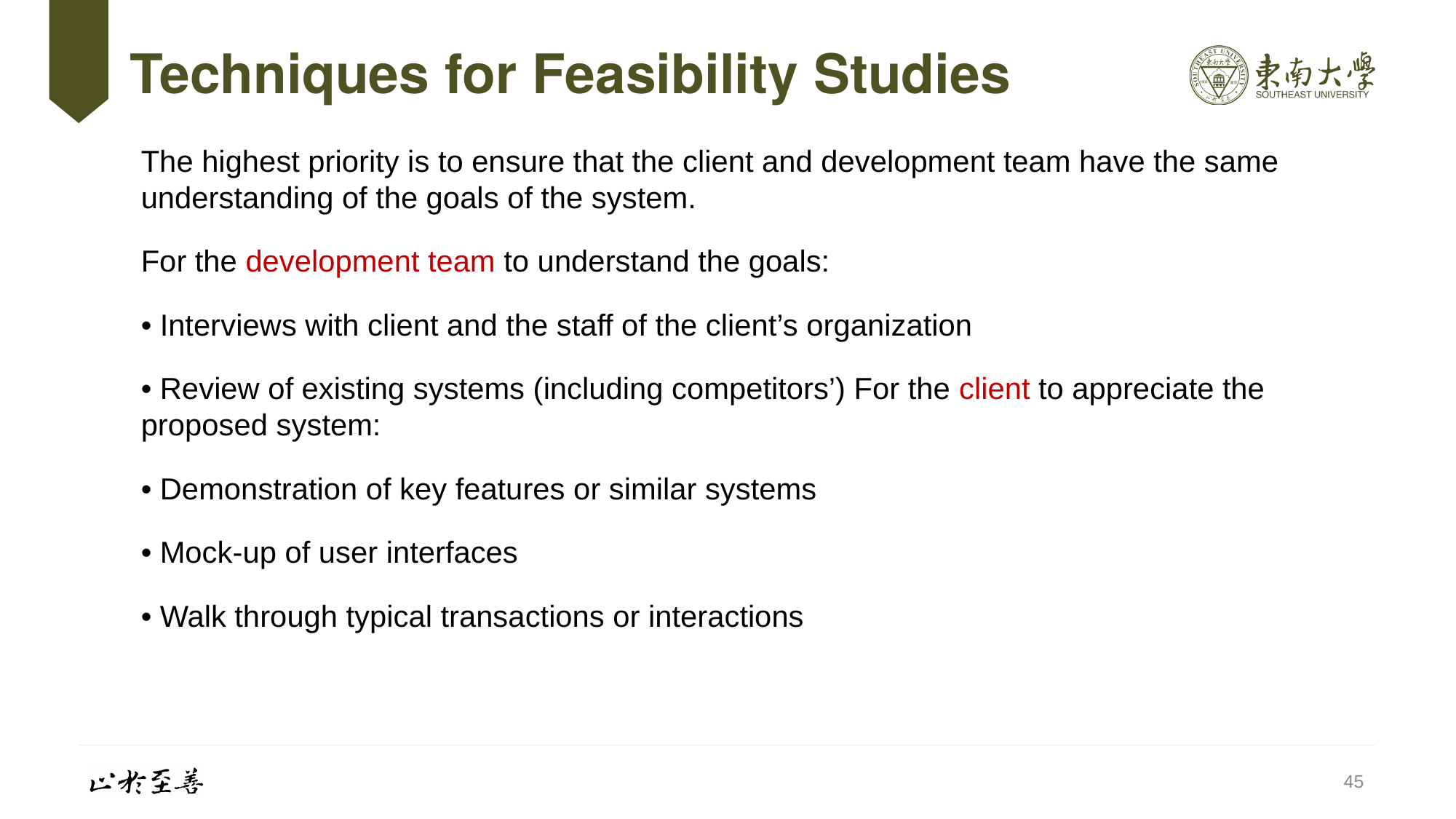

# Techniques for Feasibility Studies
The highest priority is to ensure that the client and development team have the same understanding of the goals of the system.
For the development team to understand the goals:
• Interviews with client and the staff of the client’s organization
• Review of existing systems (including competitors’) For the client to appreciate the proposed system:
• Demonstration of key features or similar systems
• Mock-up of user interfaces
• Walk through typical transactions or interactions
45